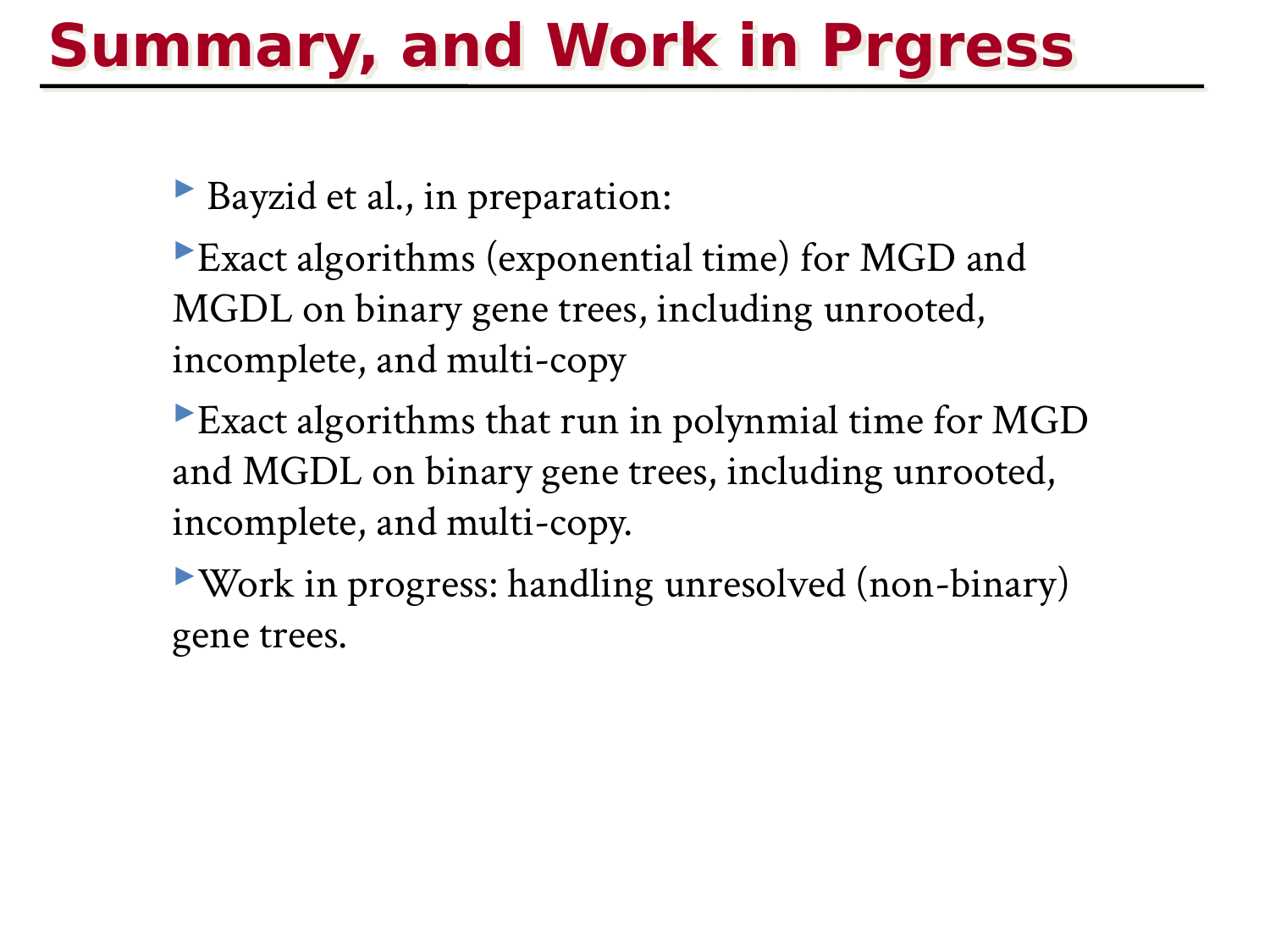

Summary, and Work in Prgress

 Bayzid et al., in preparation:
Exact algorithms (exponential time) for MGD and MGDL on binary gene trees, including unrooted, incomplete, and multi-copy
Exact algorithms that run in polynmial time for MGD and MGDL on binary gene trees, including unrooted, incomplete, and multi-copy.
Work in progress: handling unresolved (non-binary) gene trees.